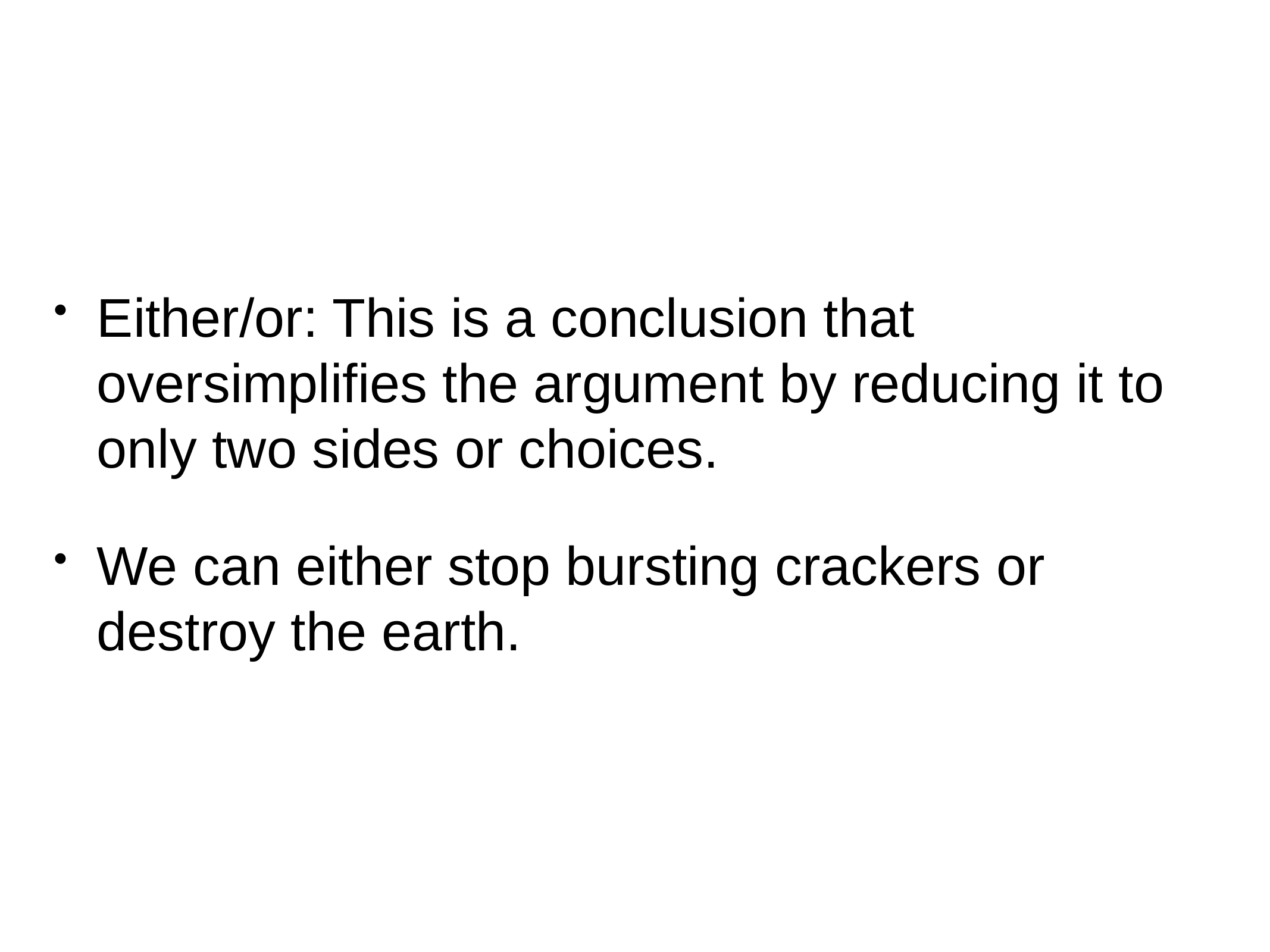

Either/or: This is a conclusion that oversimplifies the argument by reducing it to only two sides or choices.
We can either stop bursting crackers or destroy the earth.